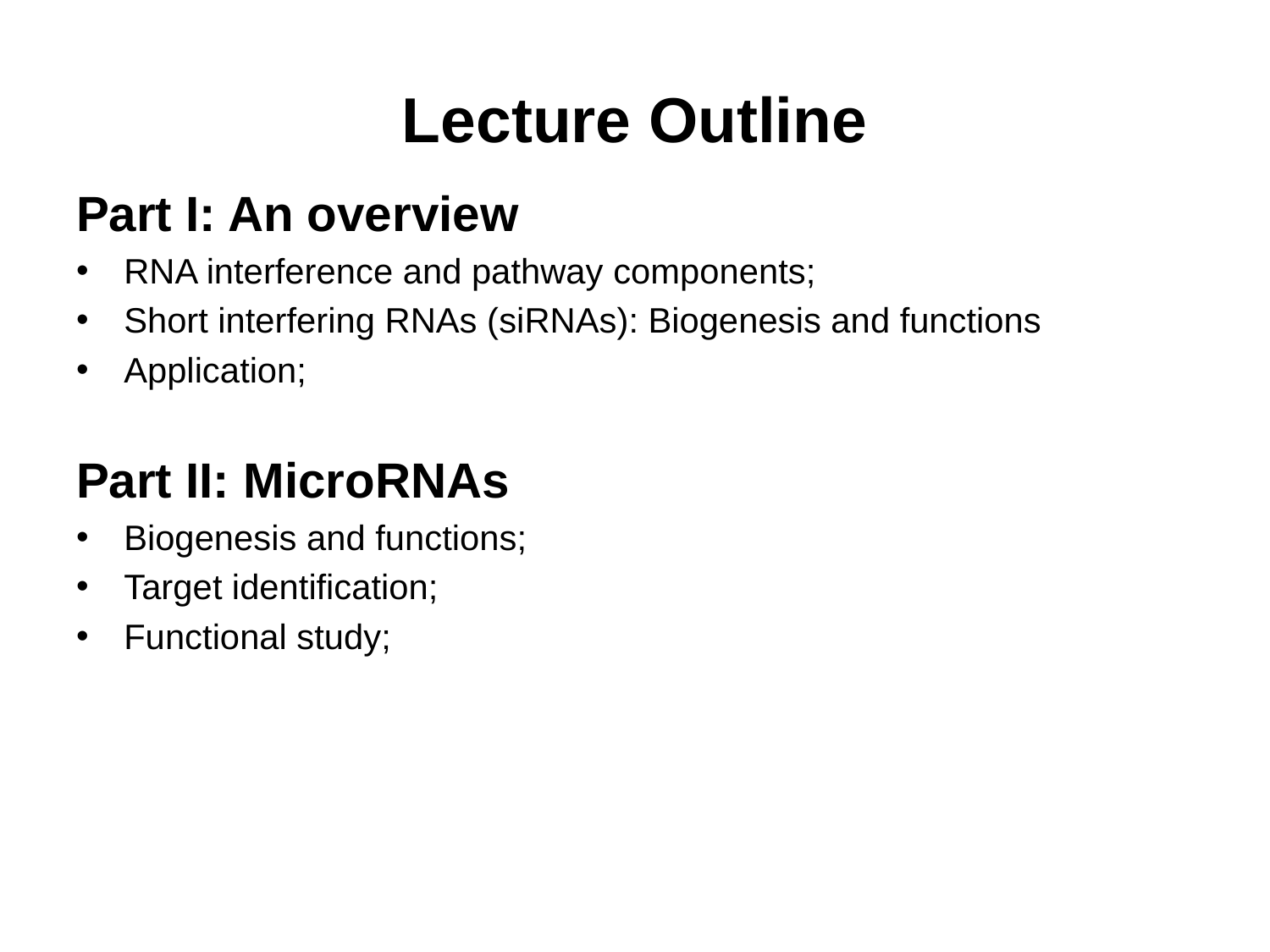

# Lecture Outline
Part I: An overview
RNA interference and pathway components;
Short interfering RNAs (siRNAs): Biogenesis and functions
Application;

Part II: MicroRNAs
Biogenesis and functions;
Target identification;
Functional study;